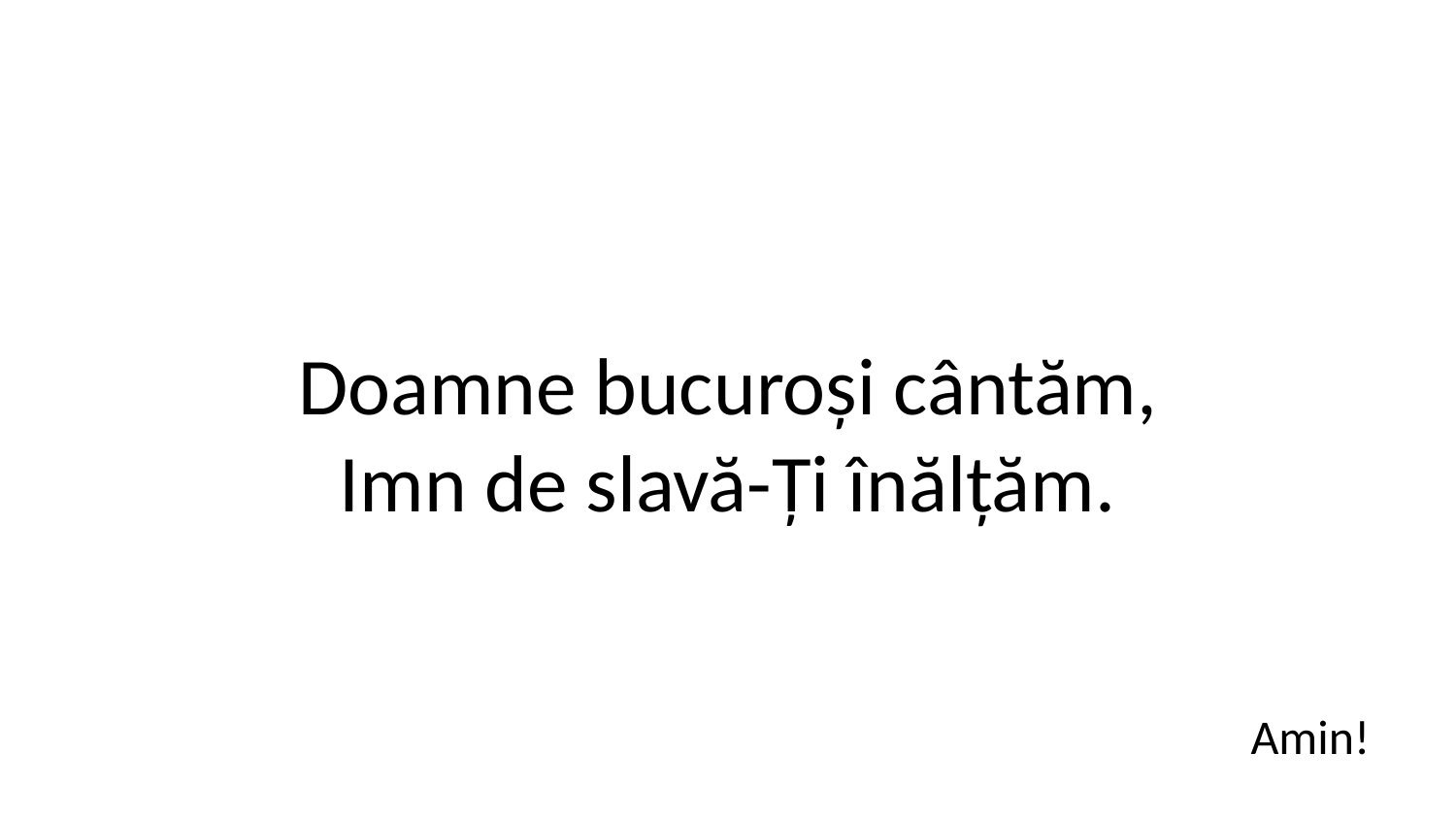

Doamne bucuroși cântăm,
Imn de slavă-Ți înălțăm.

Amin!